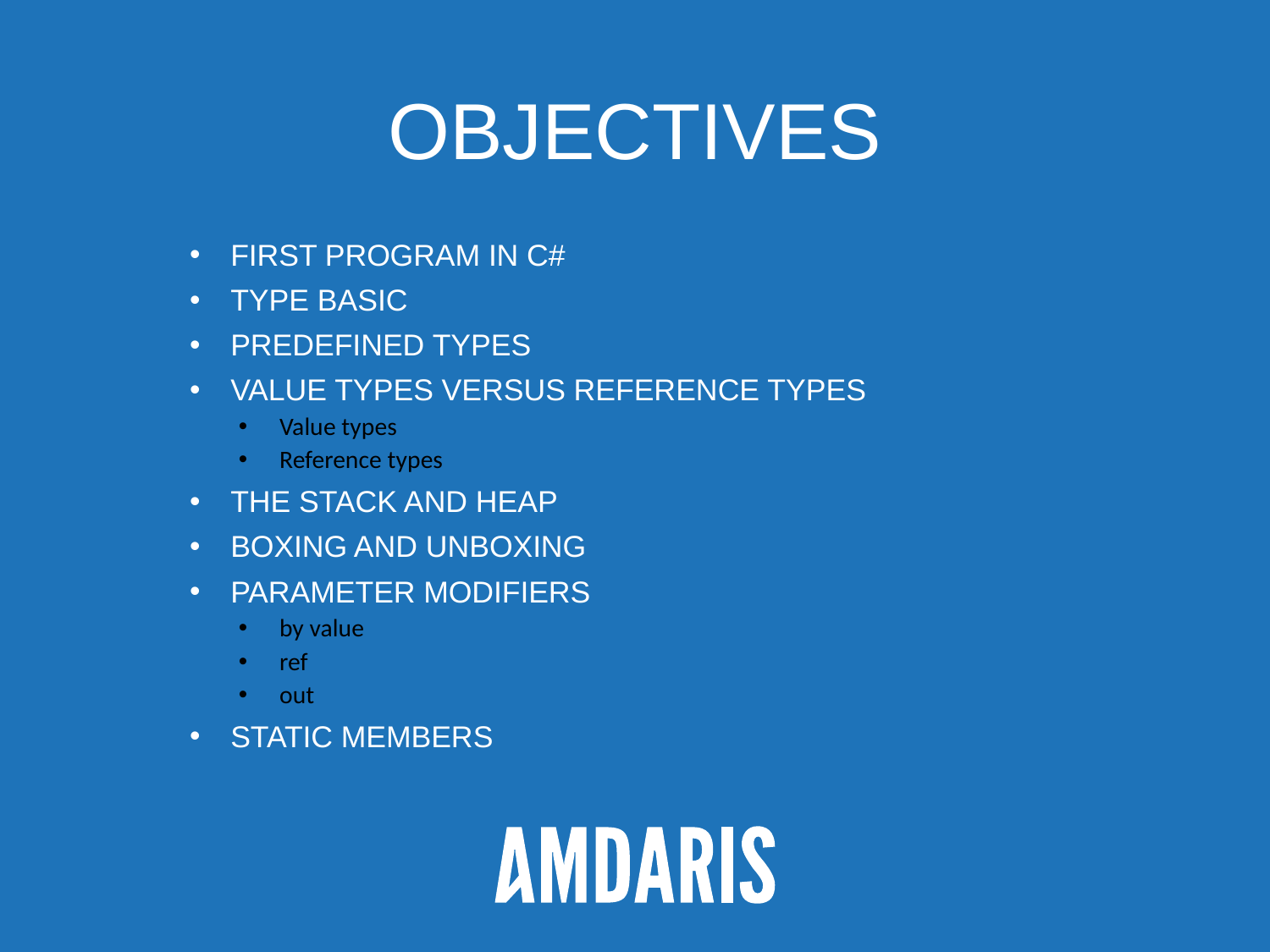

# OBjectives
First program in C#
Type Basic
Predefined Types
Value Types Versus Reference Types
Value types
Reference types
The stack and heap
Boxing and unboxing
Parameter modifiers
by value
ref
out
Static members